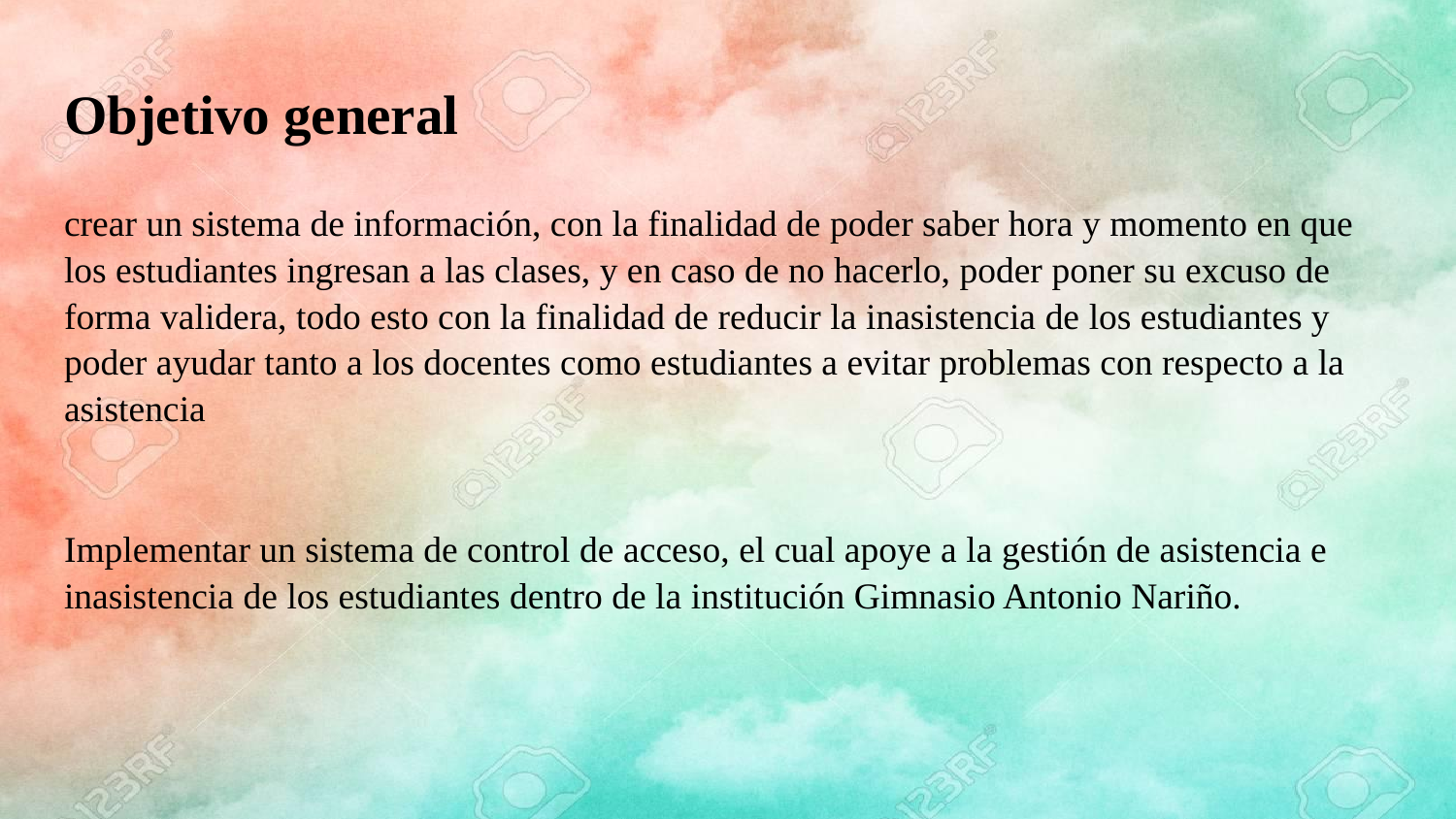

# Objetivo general
crear un sistema de información, con la finalidad de poder saber hora y momento en que los estudiantes ingresan a las clases, y en caso de no hacerlo, poder poner su excuso de forma validera, todo esto con la finalidad de reducir la inasistencia de los estudiantes y poder ayudar tanto a los docentes como estudiantes a evitar problemas con respecto a la asistencia

Implementar un sistema de control de acceso, el cual apoye a la gestión de asistencia e inasistencia de los estudiantes dentro de la institución Gimnasio Antonio Nariño.